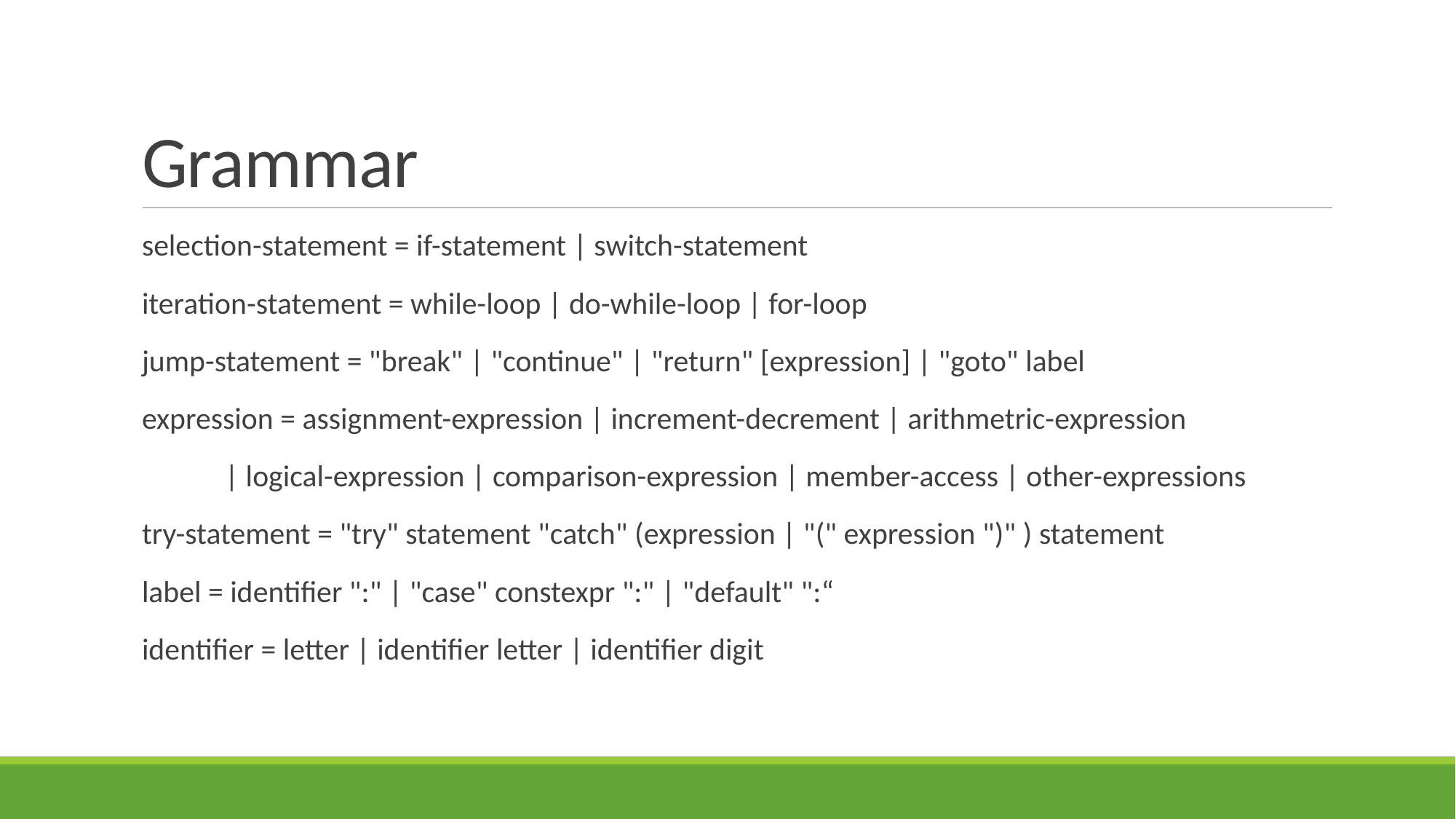

# Grammar
selection-statement = if-statement | switch-statement
iteration-statement = while-loop | do-while-loop | for-loop
jump-statement = "break" | "continue" | "return" [expression] | "goto" label
expression = assignment-expression | increment-decrement | arithmetric-expression
            | logical-expression | comparison-expression | member-access | other-expressions
try-statement = "try" statement "catch" (expression | "(" expression ")" ) statement
label = identifier ":" | "case" constexpr ":" | "default" ":“
identifier = letter | identifier letter | identifier digit